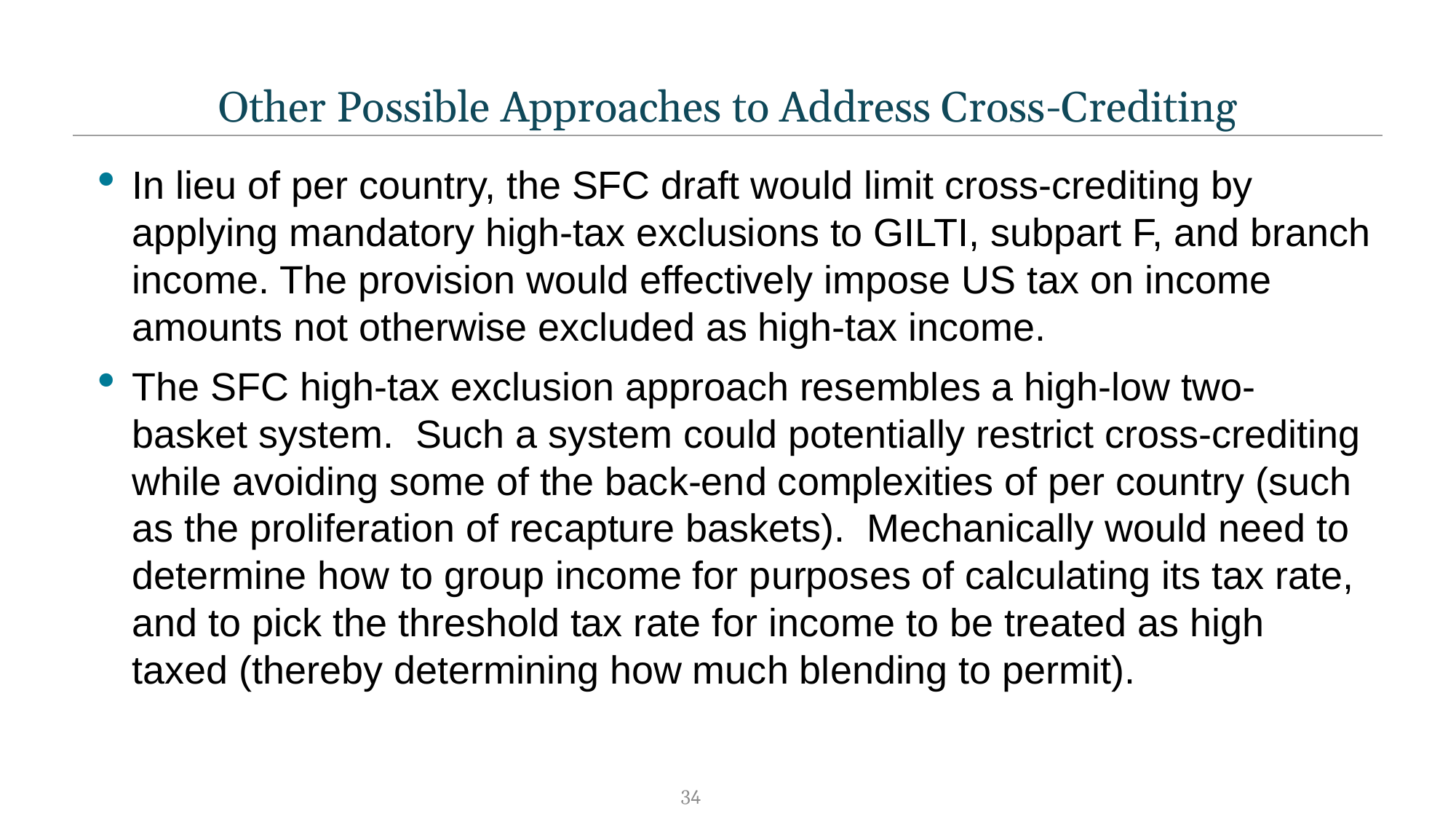

# Other Possible Approaches to Address Cross-Crediting
In lieu of per country, the SFC draft would limit cross-crediting by applying mandatory high-tax exclusions to GILTI, subpart F, and branch income. The provision would effectively impose US tax on income amounts not otherwise excluded as high-tax income.
The SFC high-tax exclusion approach resembles a high-low two-basket system.  Such a system could potentially restrict cross-crediting while avoiding some of the back-end complexities of per country (such as the proliferation of recapture baskets).  Mechanically would need to determine how to group income for purposes of calculating its tax rate, and to pick the threshold tax rate for income to be treated as high taxed (thereby determining how much blending to permit).
34